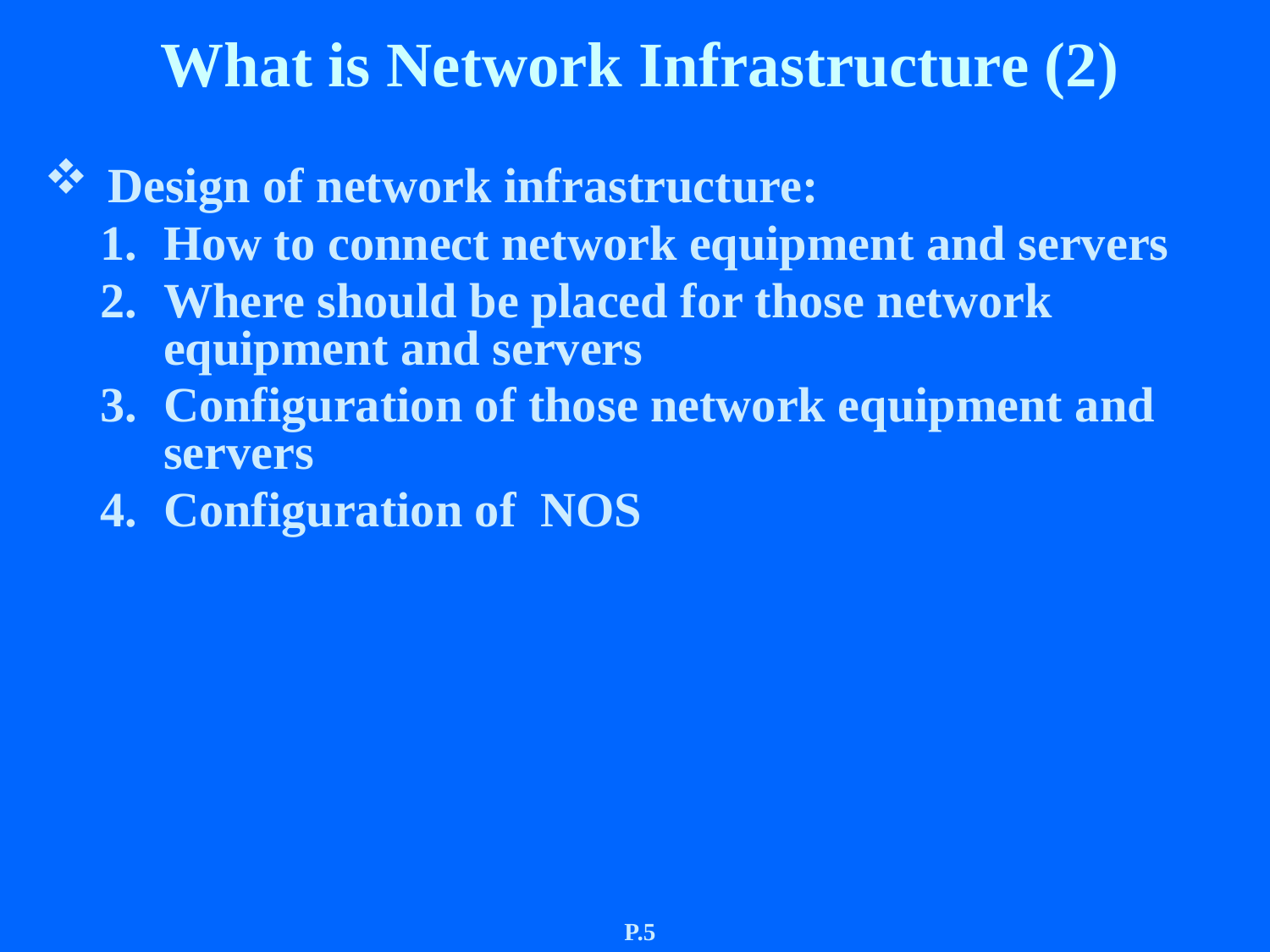

# What is Network Infrastructure (2)
Design of network infrastructure:
How to connect network equipment and servers
Where should be placed for those network equipment and servers
Configuration of those network equipment and servers
Configuration of  NOS

P.5